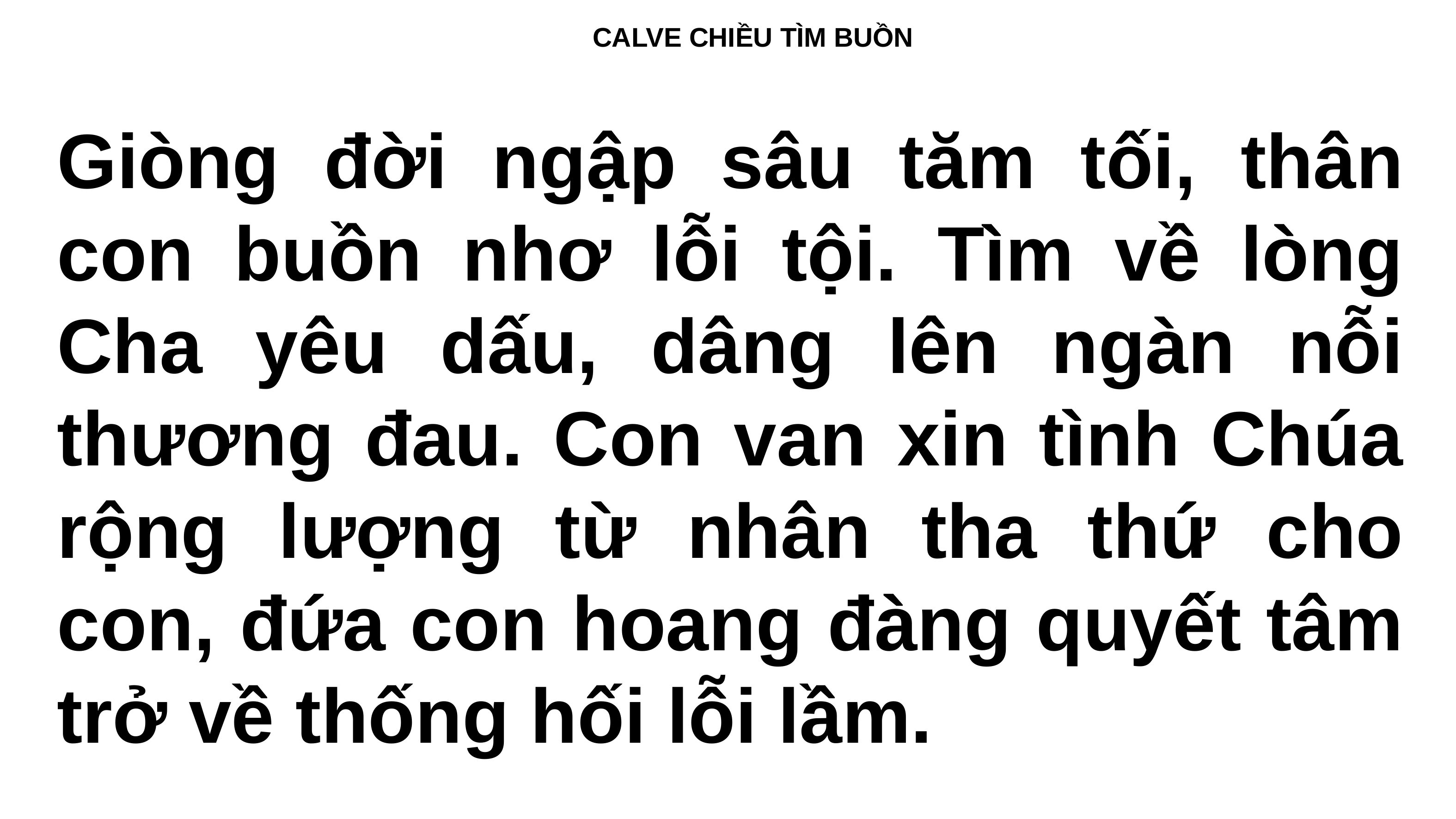

CALVE CHIỀU TÌM BUỒN
Giòng đời ngập sâu tăm tối, thân con buồn nhơ lỗi tội. Tìm về lòng Cha yêu dấu, dâng lên ngàn nỗi thương đau. Con van xin tình Chúa rộng lượng từ nhân tha thứ cho con, đứa con hoang đàng quyết tâm trở về thống hối lỗi lầm.